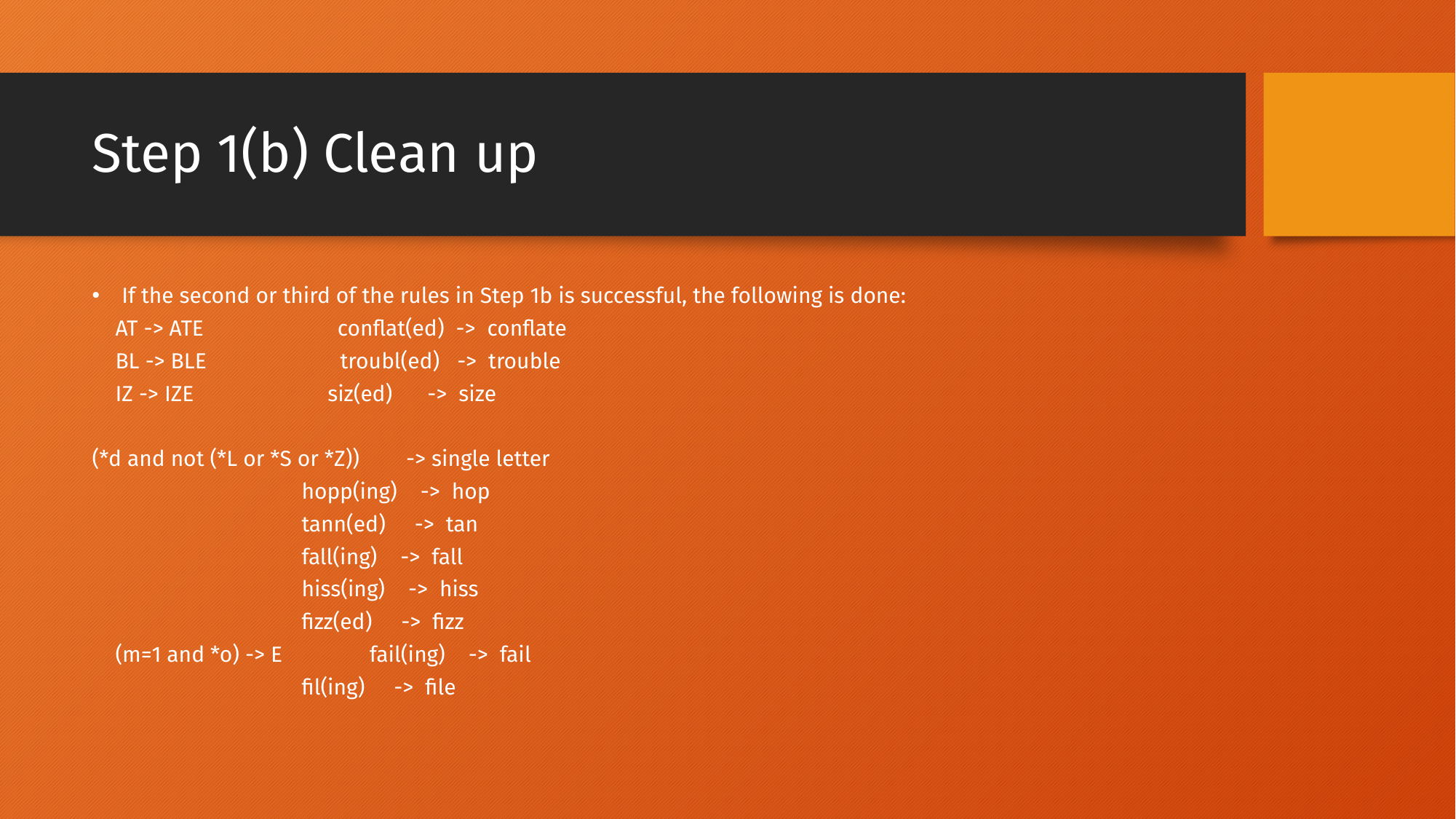

# Step 1(b) Clean up
If the second or third of the rules in Step 1b is successful, the following is done:
    AT -> ATE                       conflat(ed)  ->  conflate
    BL -> BLE                       troubl(ed)   ->  trouble
    IZ -> IZE                       siz(ed)      ->  size

(*d and not (*L or *S or *Z))        -> single letter
                                    hopp(ing)    ->  hop
                                    tann(ed)     ->  tan
                                    fall(ing)    ->  fall
                                    hiss(ing)    ->  hiss
                                    fizz(ed)     ->  fizz
    (m=1 and *o) -> E               fail(ing)    ->  fail
                                    fil(ing)     ->  file